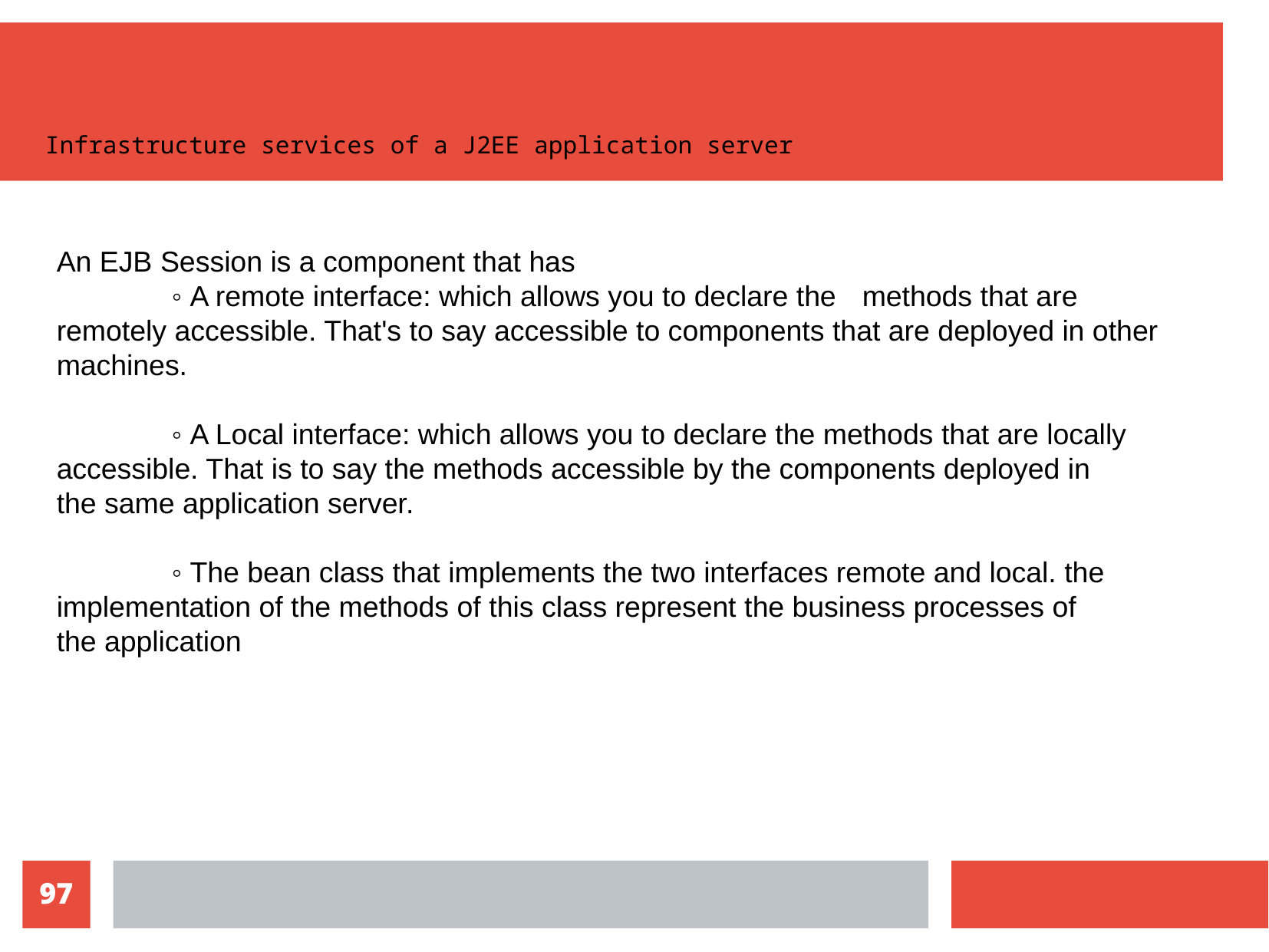

Infrastructure services of a J2EE application server

An EJB Session is a component that has
	◦ A remote interface: which allows you to declare the	methods that are remotely accessible. That's to say accessible to components that are deployed in other machines.

	◦ A Local interface: which allows you to declare the methods that are locally accessible. That is to say the methods accessible by the components deployed in
the same application server.

	◦ The bean class that implements the two interfaces remote and local. the implementation of the methods of this class represent the business processes of
the application

97